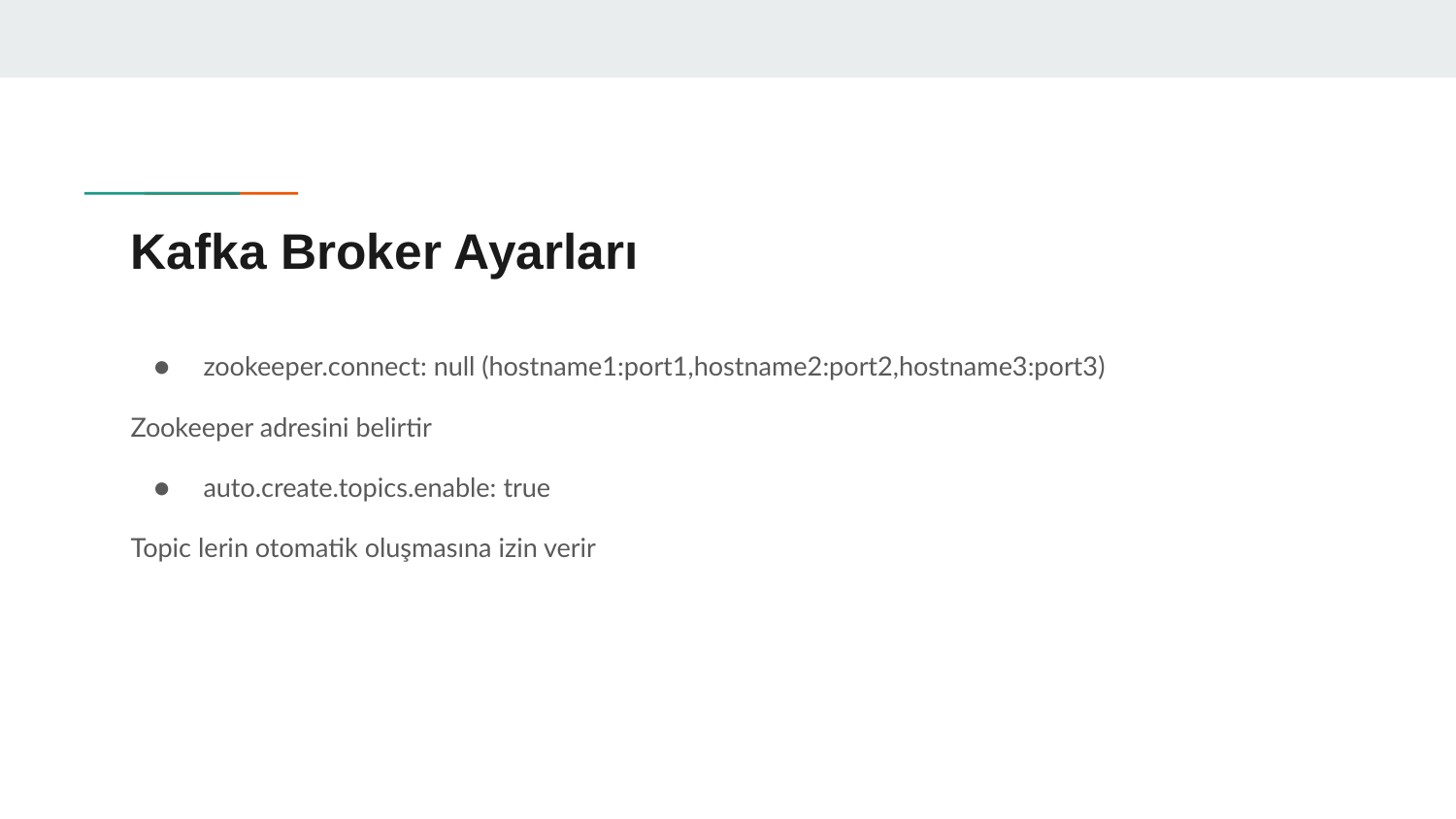

# Kafka Broker Ayarları
zookeeper.connect: null (hostname1:port1,hostname2:port2,hostname3:port3)
Zookeeper adresini belirtir
auto.create.topics.enable: true
Topic lerin otomatik oluşmasına izin verir